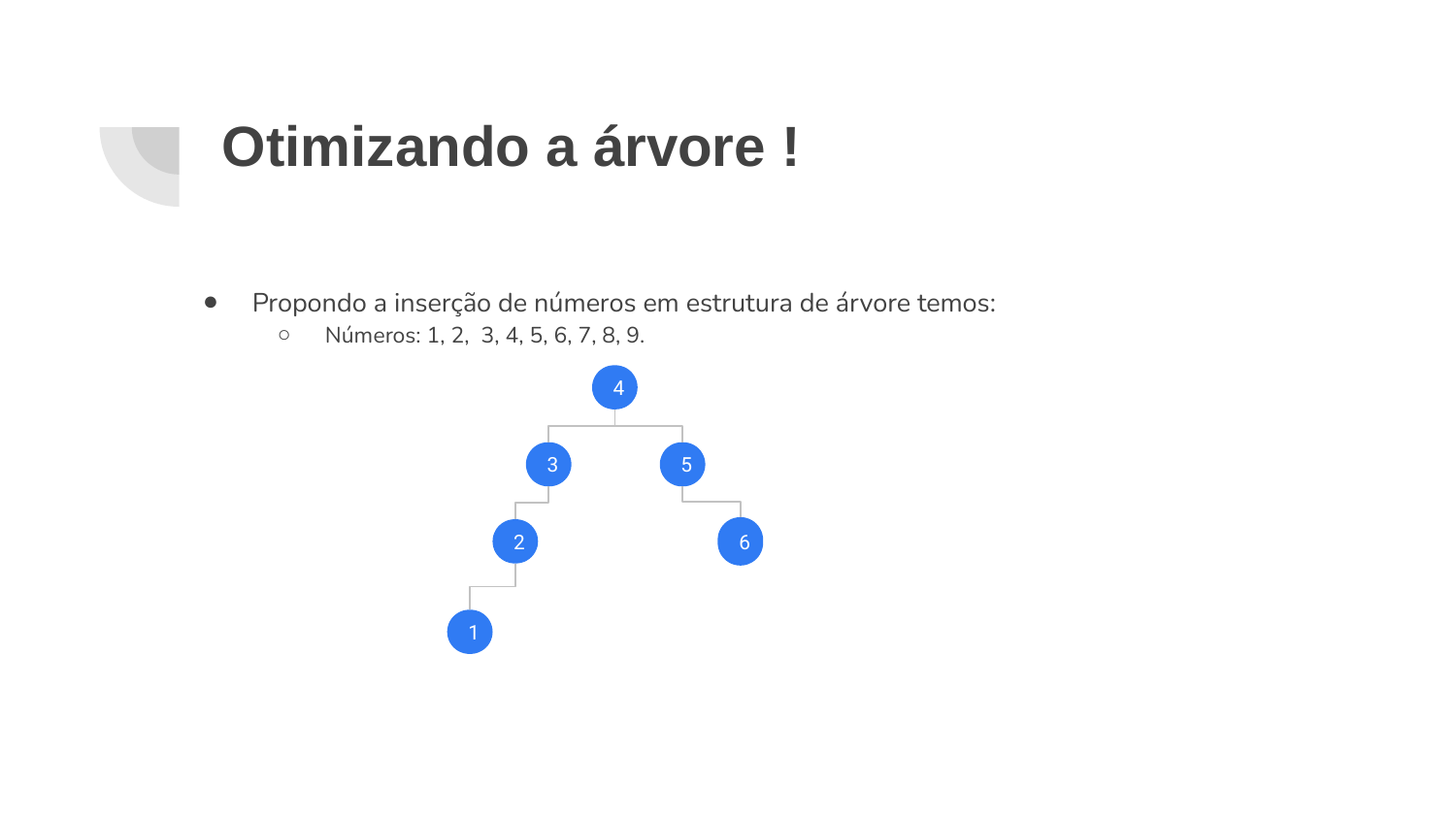

# Otimizando a árvore !
Propondo a inserção de números em estrutura de árvore temos:
Números: 1, 2,  3, 4, 5, 6, 7, 8, 9.

4
3
5

6
2
1